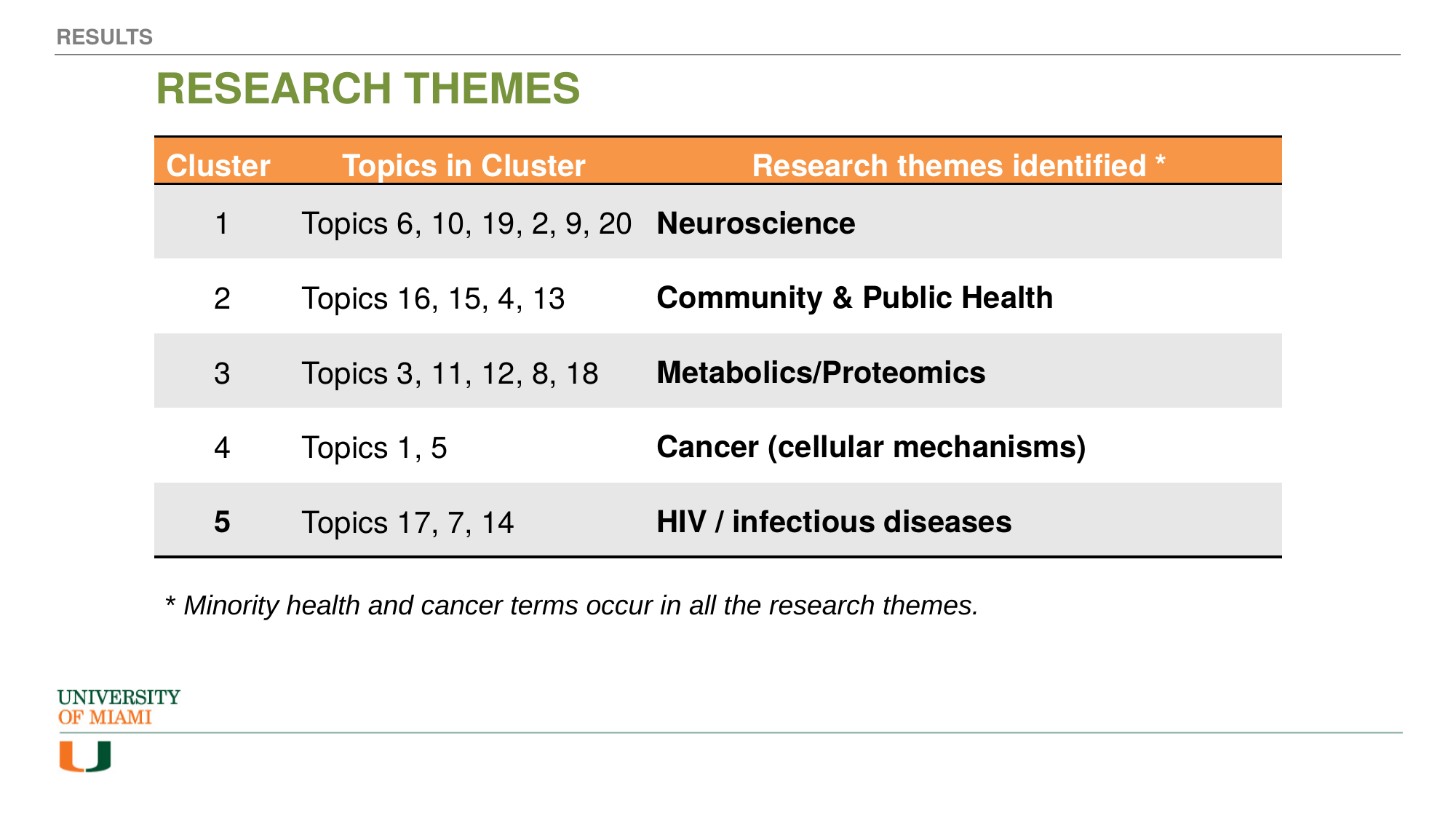

RESULTS
RESEARCH THEMES
| Cluster | Topics in Cluster | Research themes identified \* |
| --- | --- | --- |
| 1 | Topics 6, 10, 19, 2, 9, 20 | Neuroscience |
| 2 | Topics 16, 15, 4, 13 | Community & Public Health |
| 3 | Topics 3, 11, 12, 8, 18 | Metabolics/Proteomics |
| 4 | Topics 1, 5 | Cancer (cellular mechanisms) |
| 5 | Topics 17, 7, 14 | HIV / infectious diseases |
* Minority health and cancer terms occur in all the research themes.